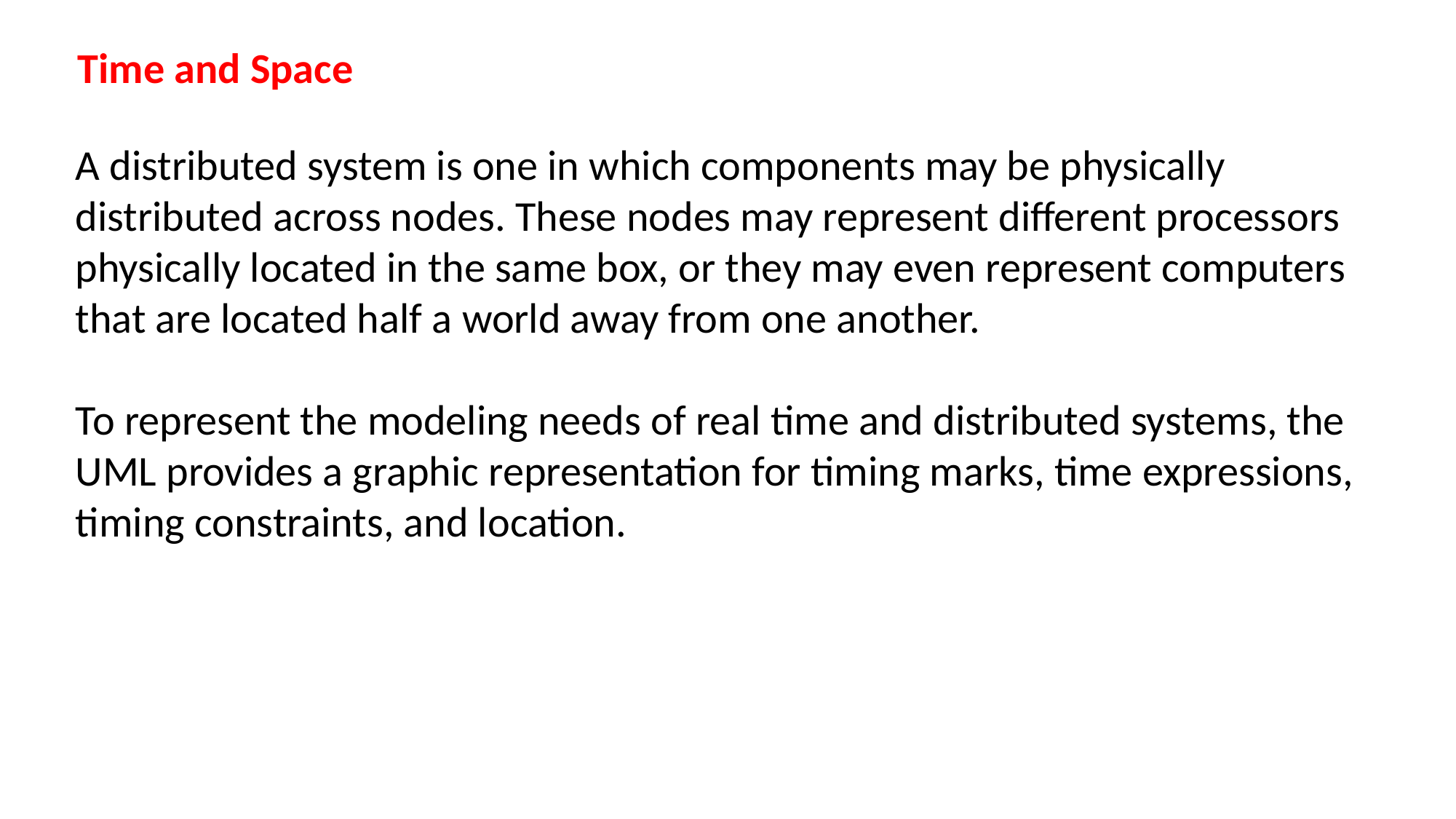

Time and Space
A distributed system is one in which components may be physically distributed across nodes. These nodes may represent different processors physically located in the same box, or they may even represent computers that are located half a world away from one another.

To represent the modeling needs of real time and distributed systems, the UML provides a graphic representation for timing marks, time expressions, timing constraints, and location.